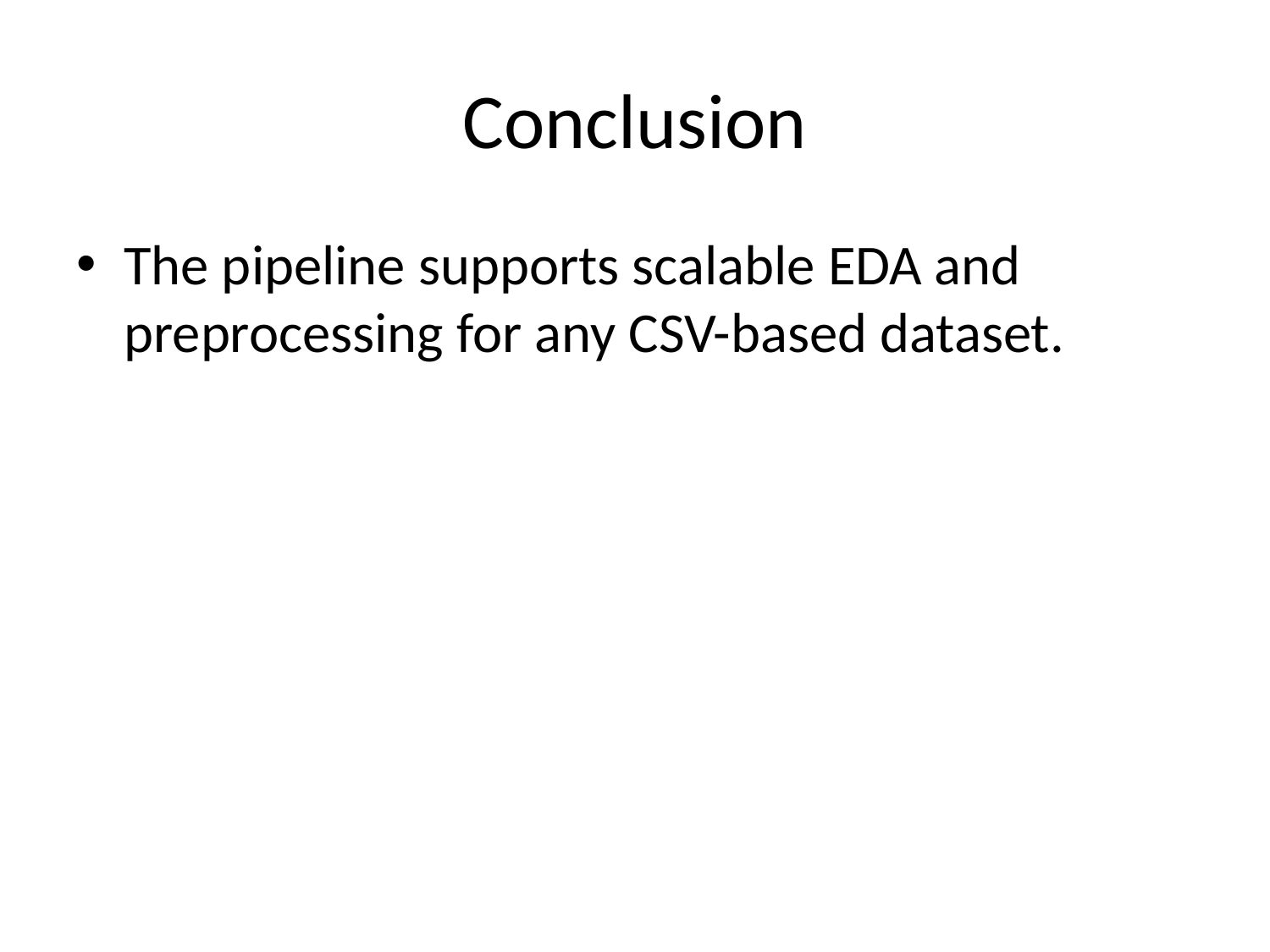

# Conclusion
The pipeline supports scalable EDA and preprocessing for any CSV-based dataset.